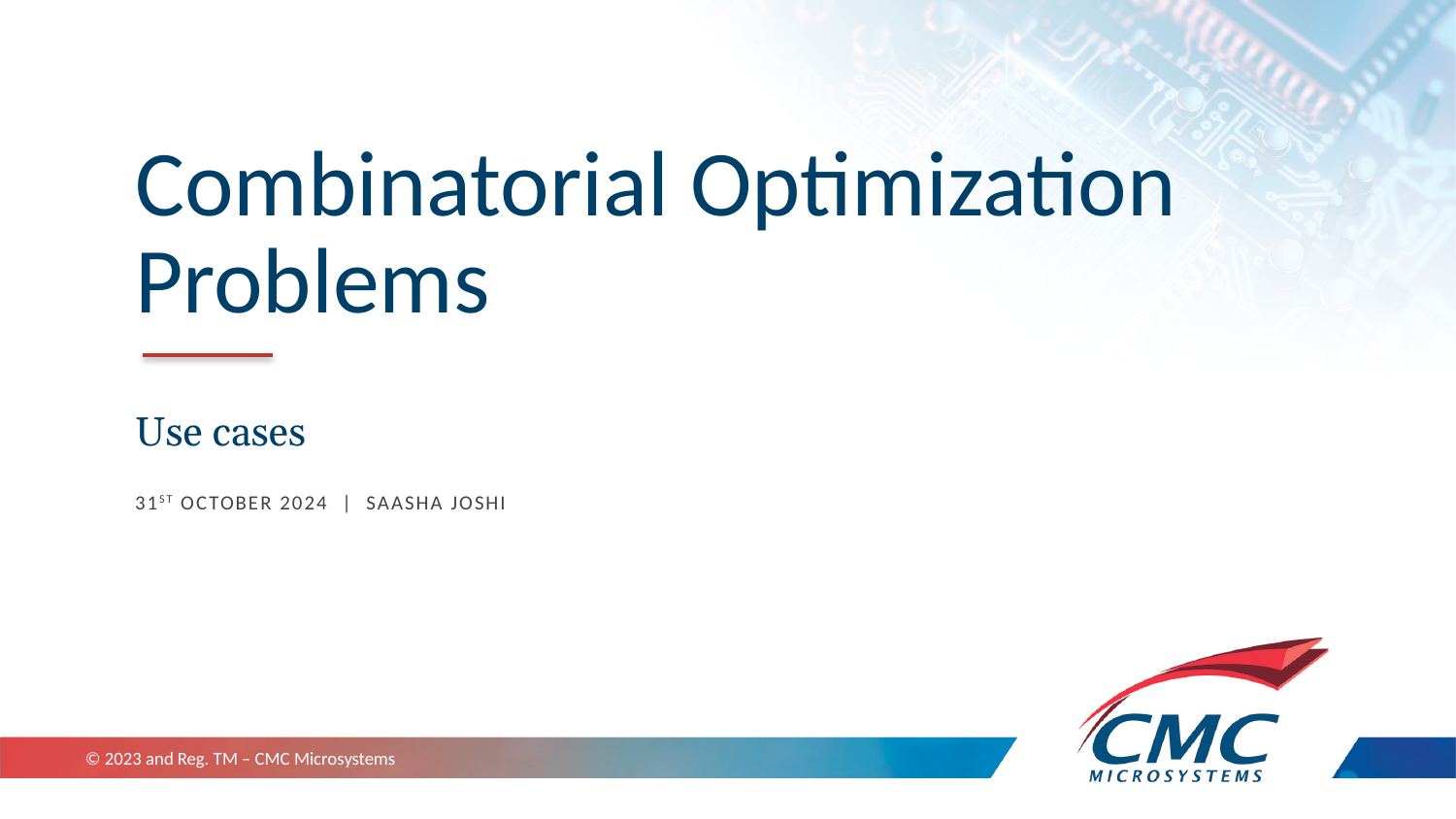

# Combinatorial Optimization Problems
Use cases
31st October 2024  |  Saasha Joshi